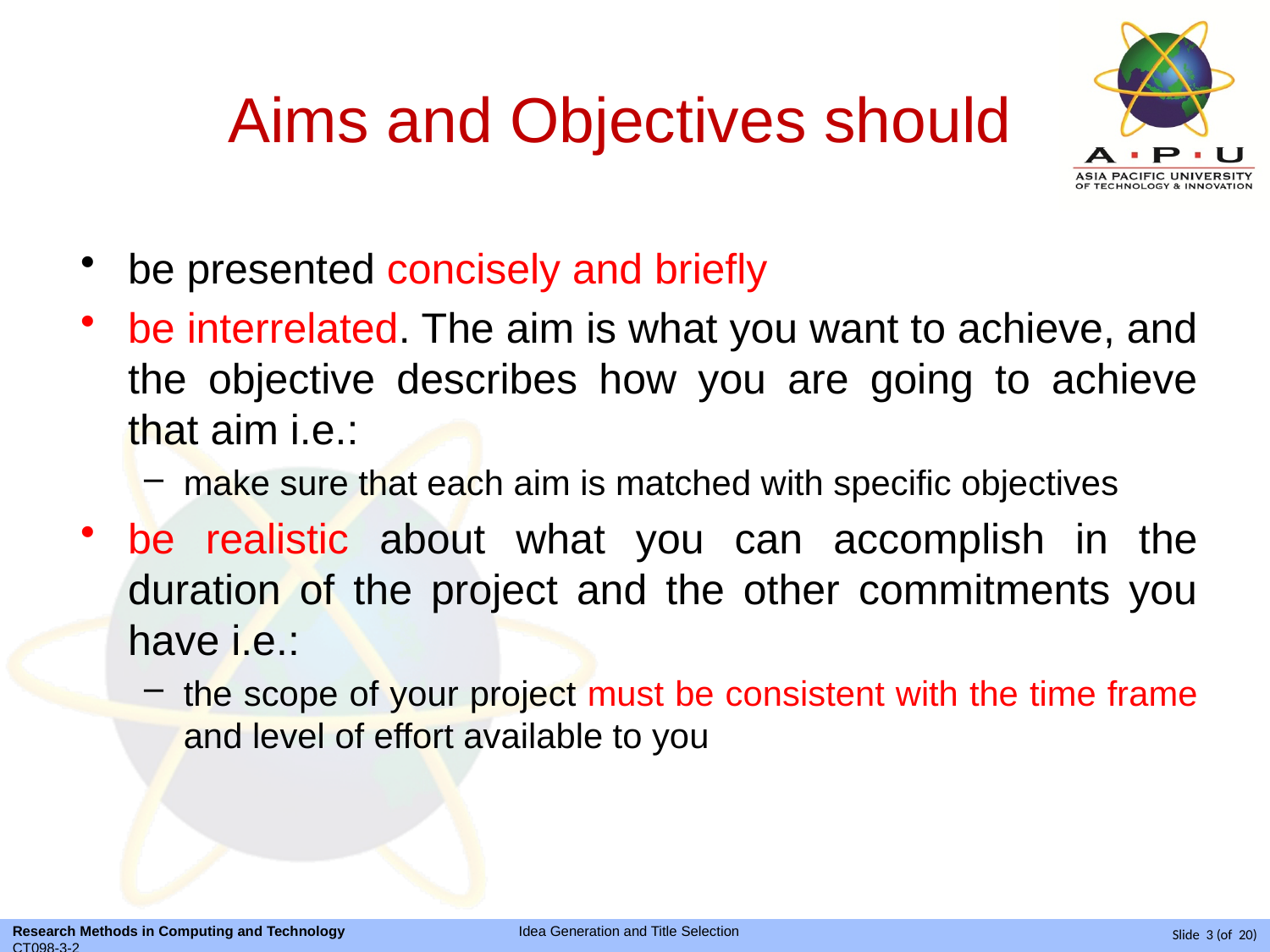

# Aims and Objectives should
be presented concisely and briefly
be interrelated. The aim is what you want to achieve, and the objective describes how you are going to achieve that aim i.e.:
make sure that each aim is matched with specific objectives
be realistic about what you can accomplish in the duration of the project and the other commitments you have i.e.:
the scope of your project must be consistent with the time frame and level of effort available to you

Slide  3 (of  20)